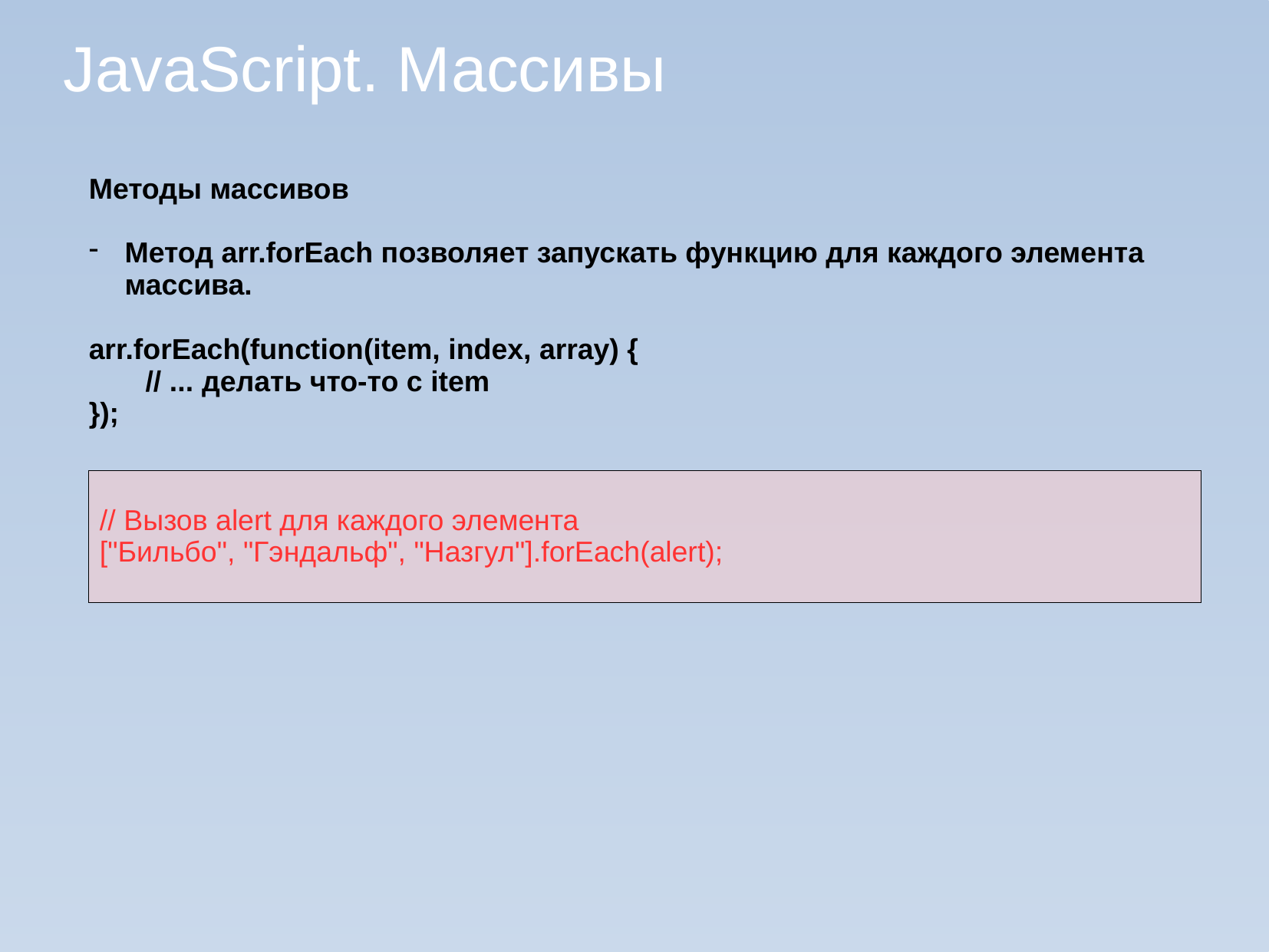

JavaScript. Массивы
Методы массивов

Метод arr.forEach позволяет запускать функцию для каждого элемента массива.

arr.forEach(function(item, index, array) {
	// ... делать что-то с item
});
// Вызов alert для каждого элемента
["Бильбо", "Гэндальф", "Назгул"].forEach(alert);